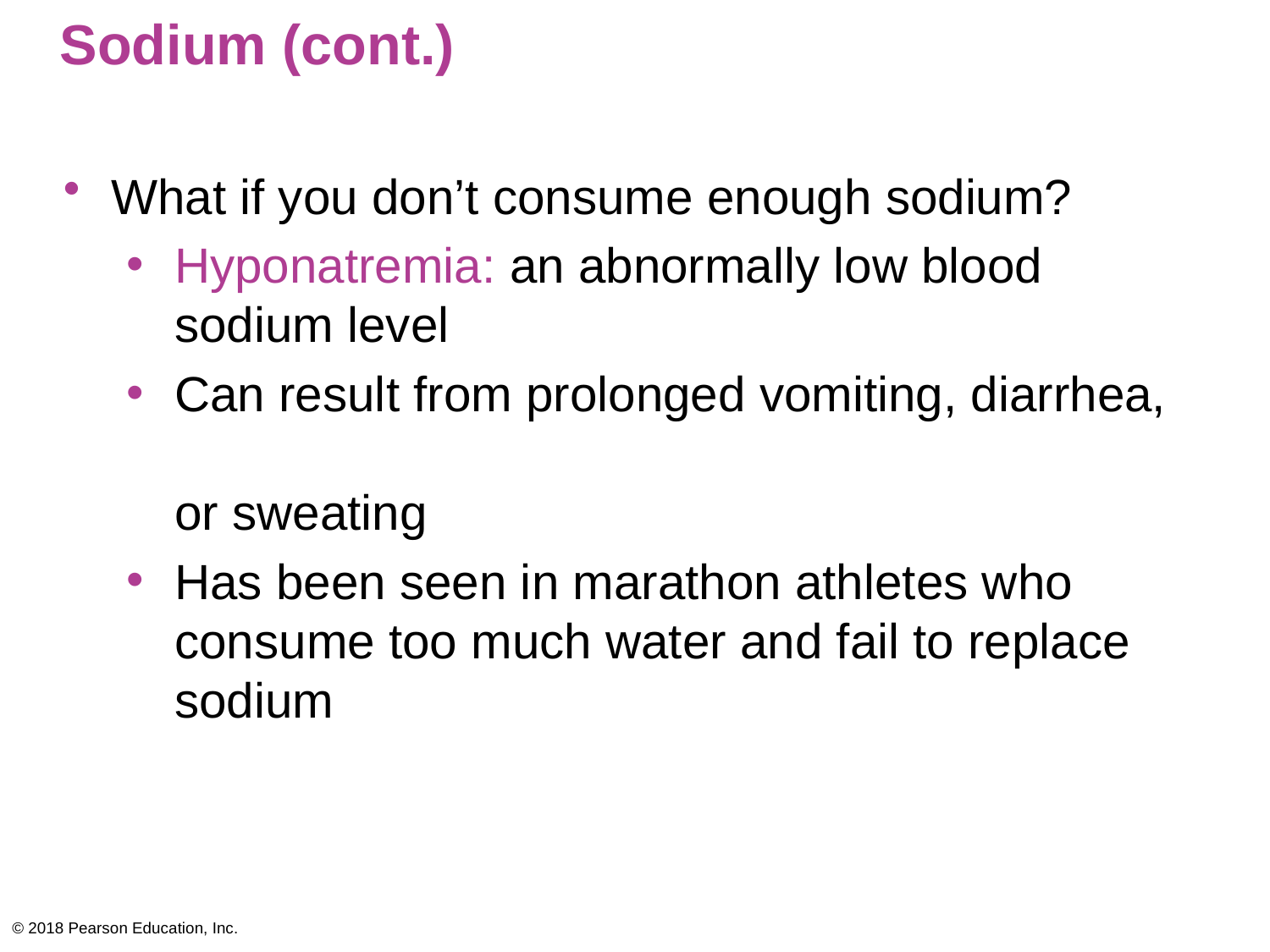

# Sodium (cont.)
What if you don’t consume enough sodium?
Hyponatremia: an abnormally low blood sodium level
Can result from prolonged vomiting, diarrhea,
or sweating
Has been seen in marathon athletes who consume too much water and fail to replace sodium
© 2018 Pearson Education, Inc.